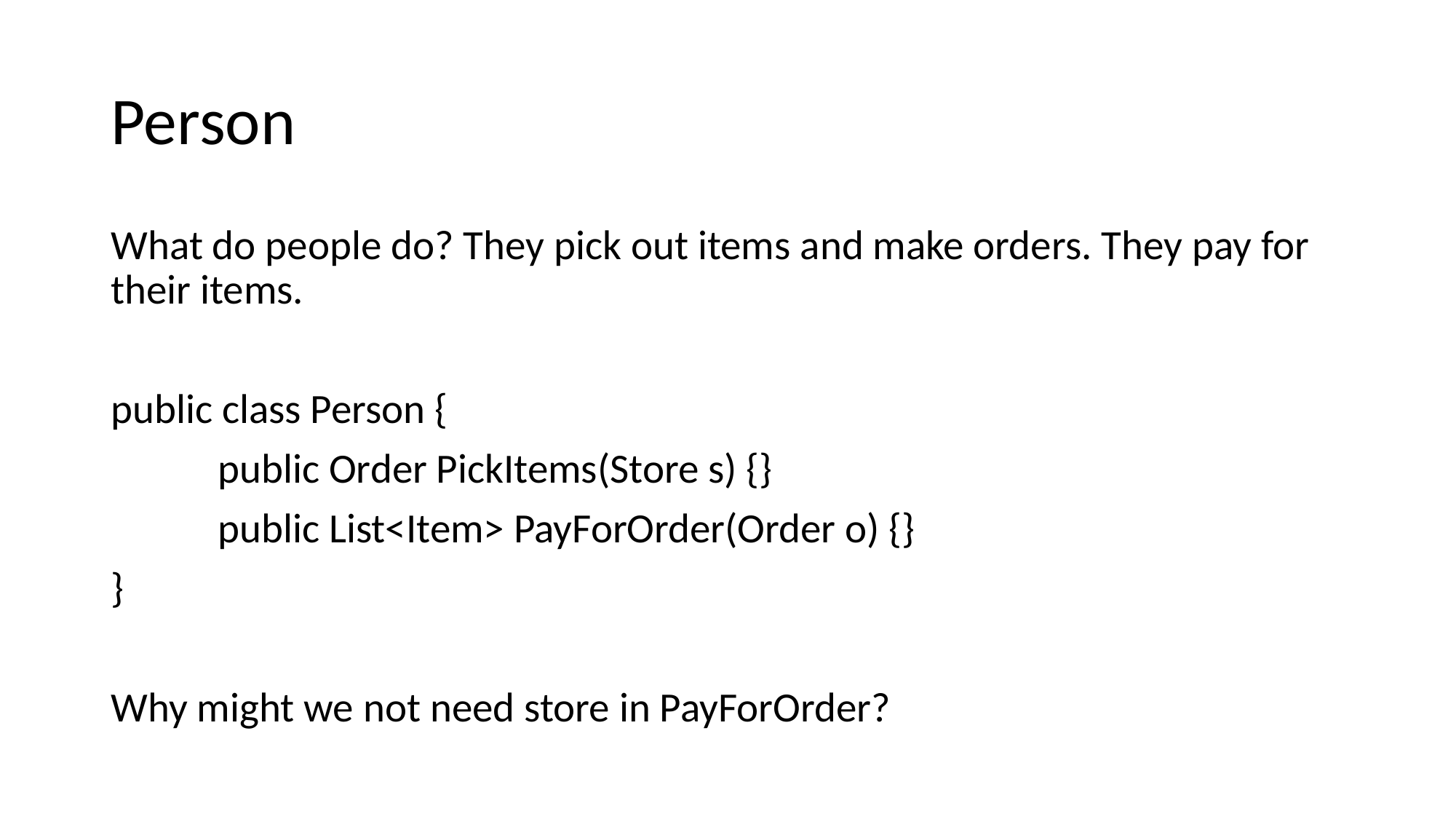

# Person
What do people do? They pick out items and make orders. They pay for their items.

public class Person {
	public Order PickItems(Store s) {}
	public List<Item> PayForOrder(Order o) {}
}

Why might we not need store in PayForOrder?